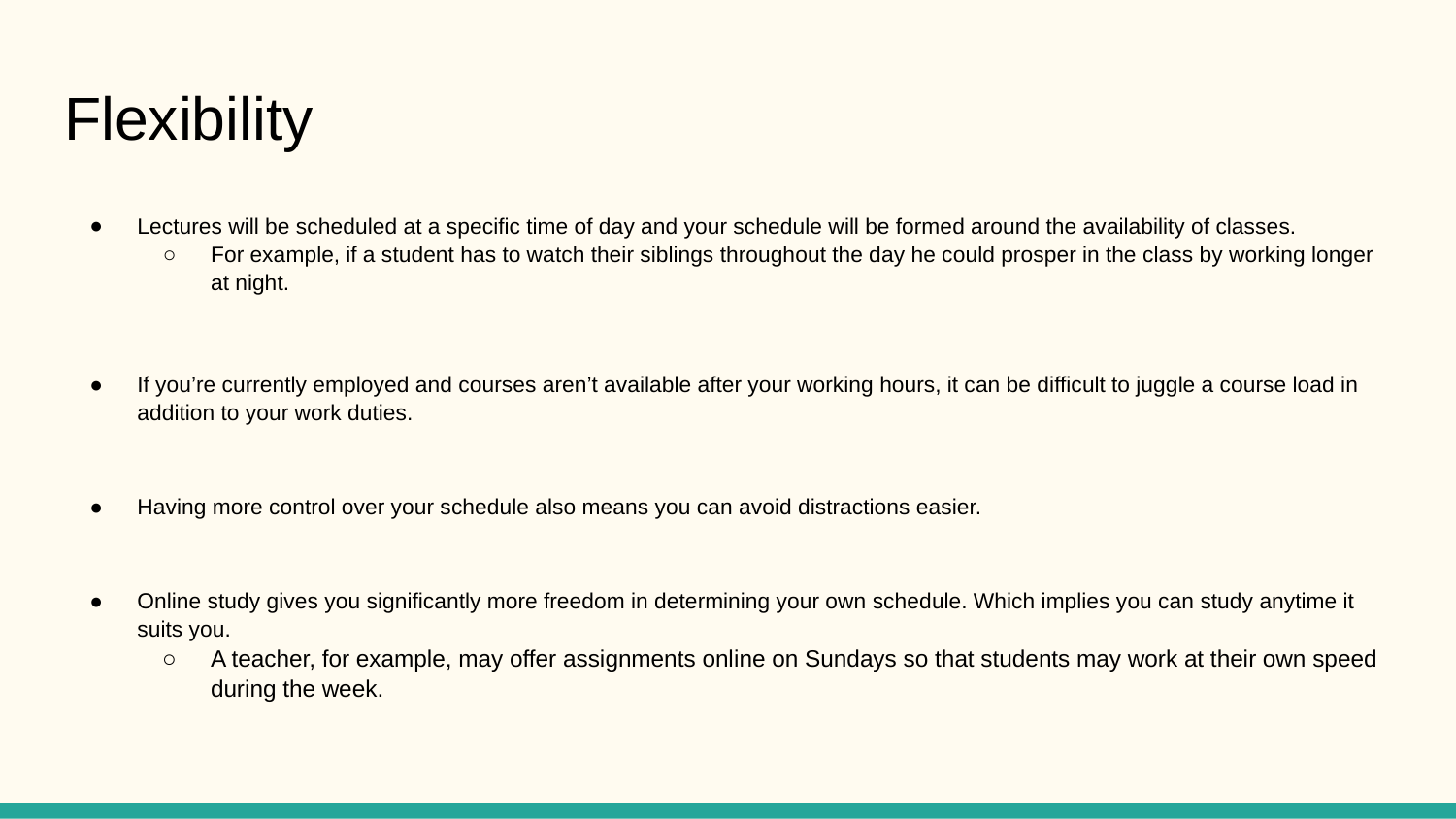

# Flexibility
Lectures will be scheduled at a specific time of day and your schedule will be formed around the availability of classes.
For example, if a student has to watch their siblings throughout the day he could prosper in the class by working longer at night.

If you’re currently employed and courses aren’t available after your working hours, it can be difficult to juggle a course load in addition to your work duties.

Having more control over your schedule also means you can avoid distractions easier.

Online study gives you significantly more freedom in determining your own schedule. Which implies you can study anytime it suits you.
A teacher, for example, may offer assignments online on Sundays so that students may work at their own speed during the week.